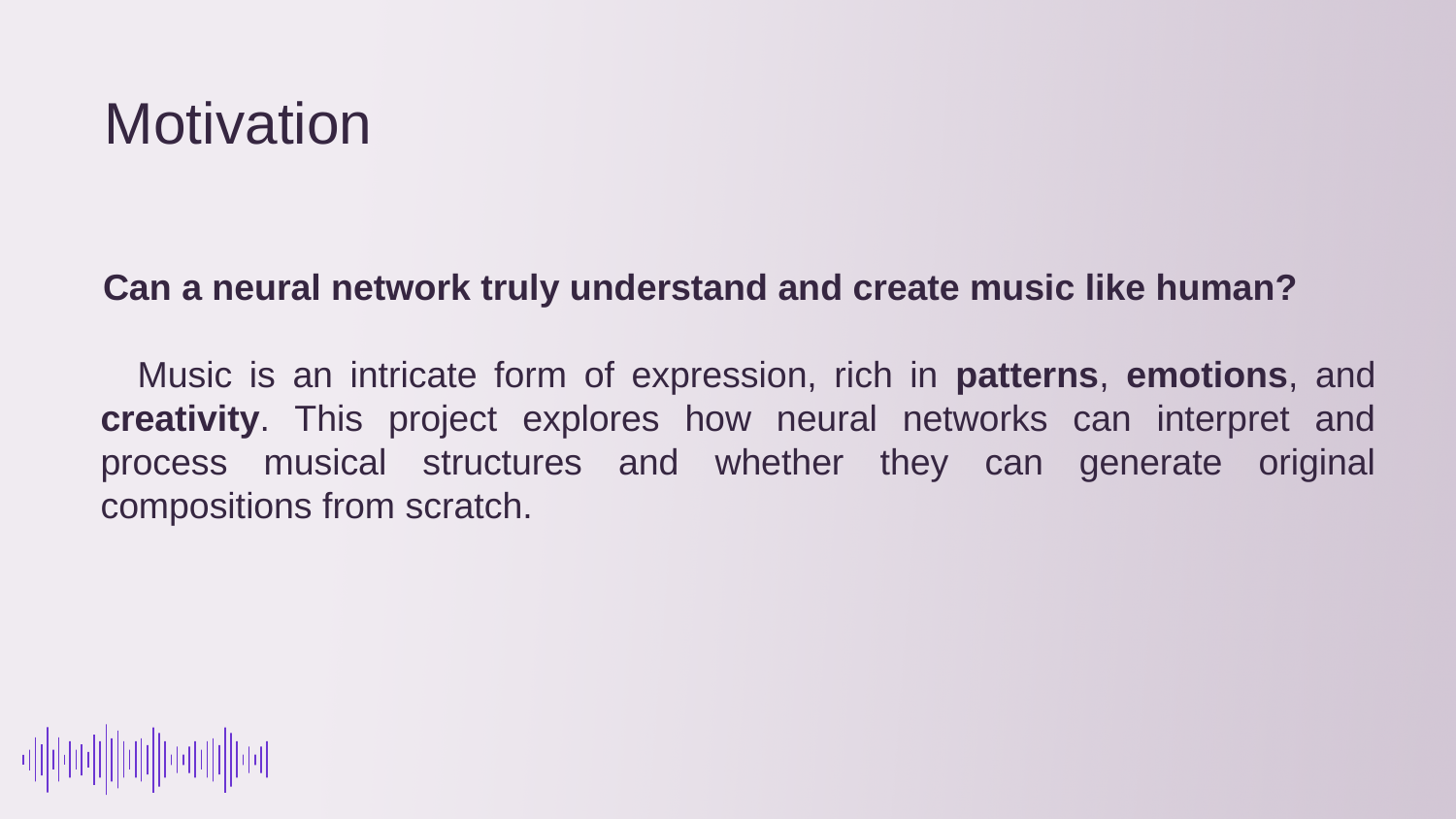

# Motivation
     Can a neural network truly understand and create music like human?

     Music is an intricate form of expression, rich in patterns, emotions, and creativity. This project explores how neural networks can interpret and process musical structures and whether they can generate original compositions from scratch.